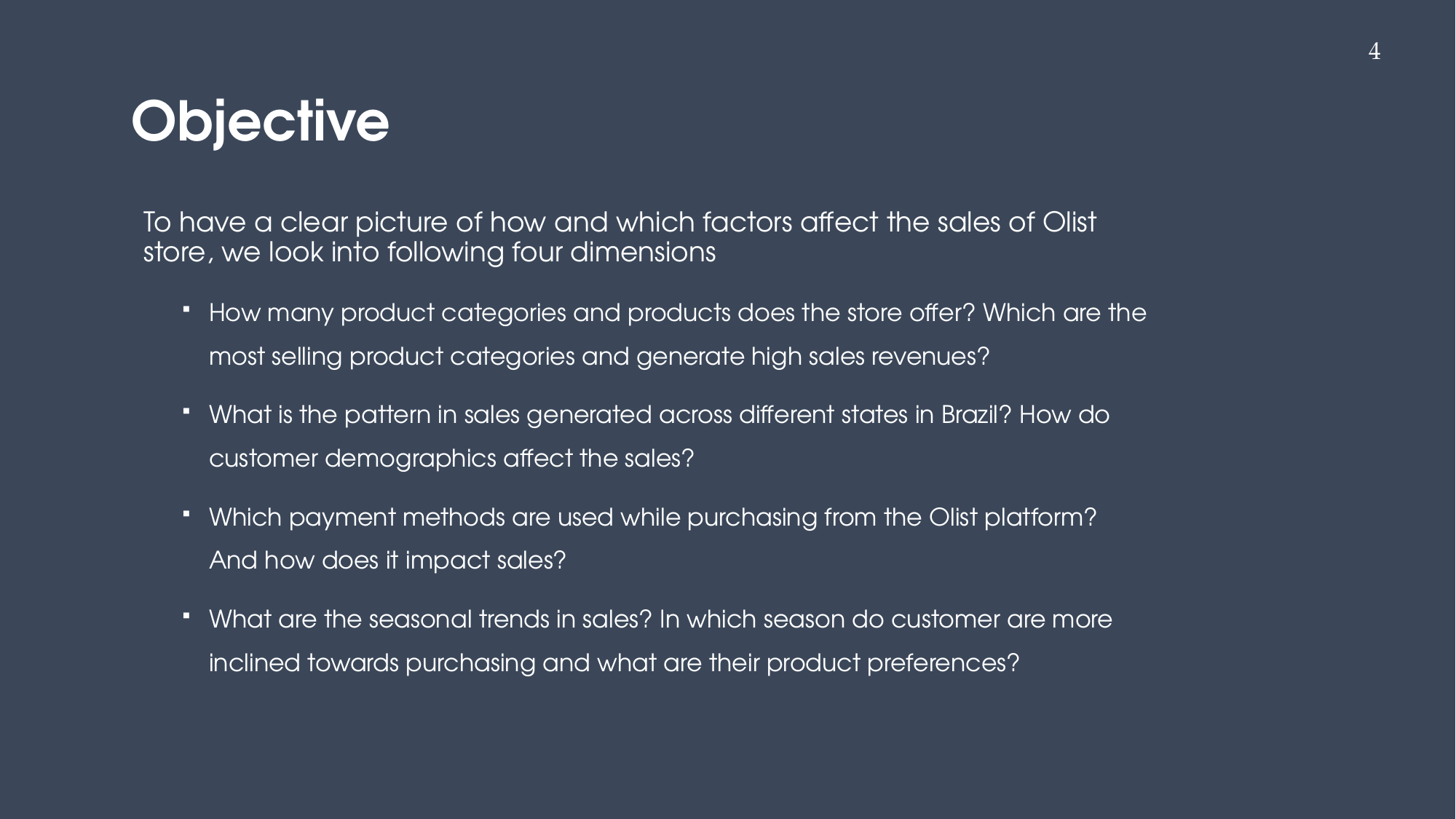

4
# Objective
To have a clear picture of how and which factors affect the sales of Olist store, we look into following four dimensions
How many product categories and products does the store offer? Which are the most selling product categories and generate high sales revenues?
What is the pattern in sales generated across different states in Brazil? How do customer demographics affect the sales?
Which payment methods are used while purchasing from the Olist platform? And how does it impact sales?
What are the seasonal trends in sales? In which season do customer are more inclined towards purchasing and what are their product preferences?